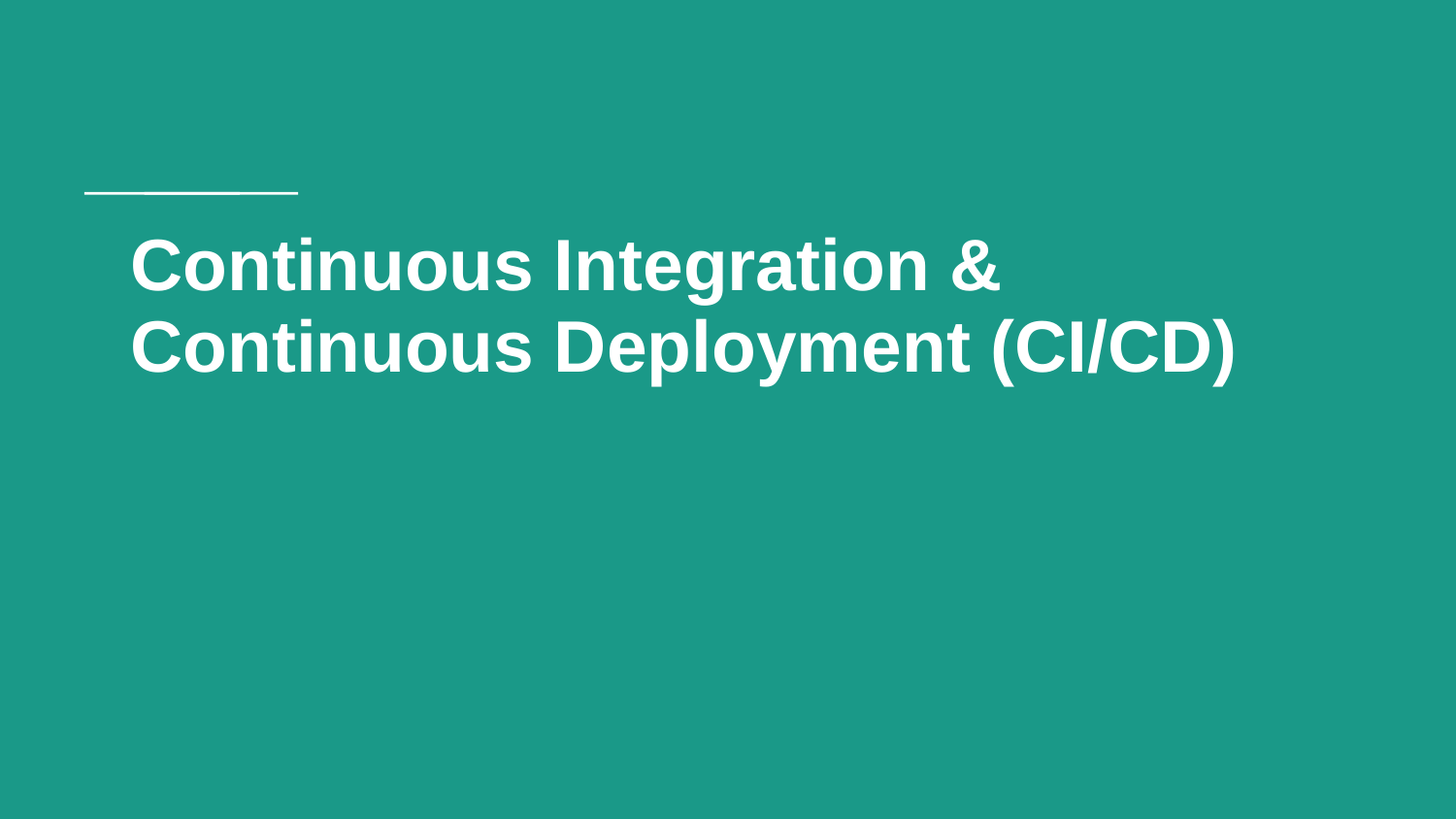

# Continuous Integration &
Continuous Deployment (CI/CD)